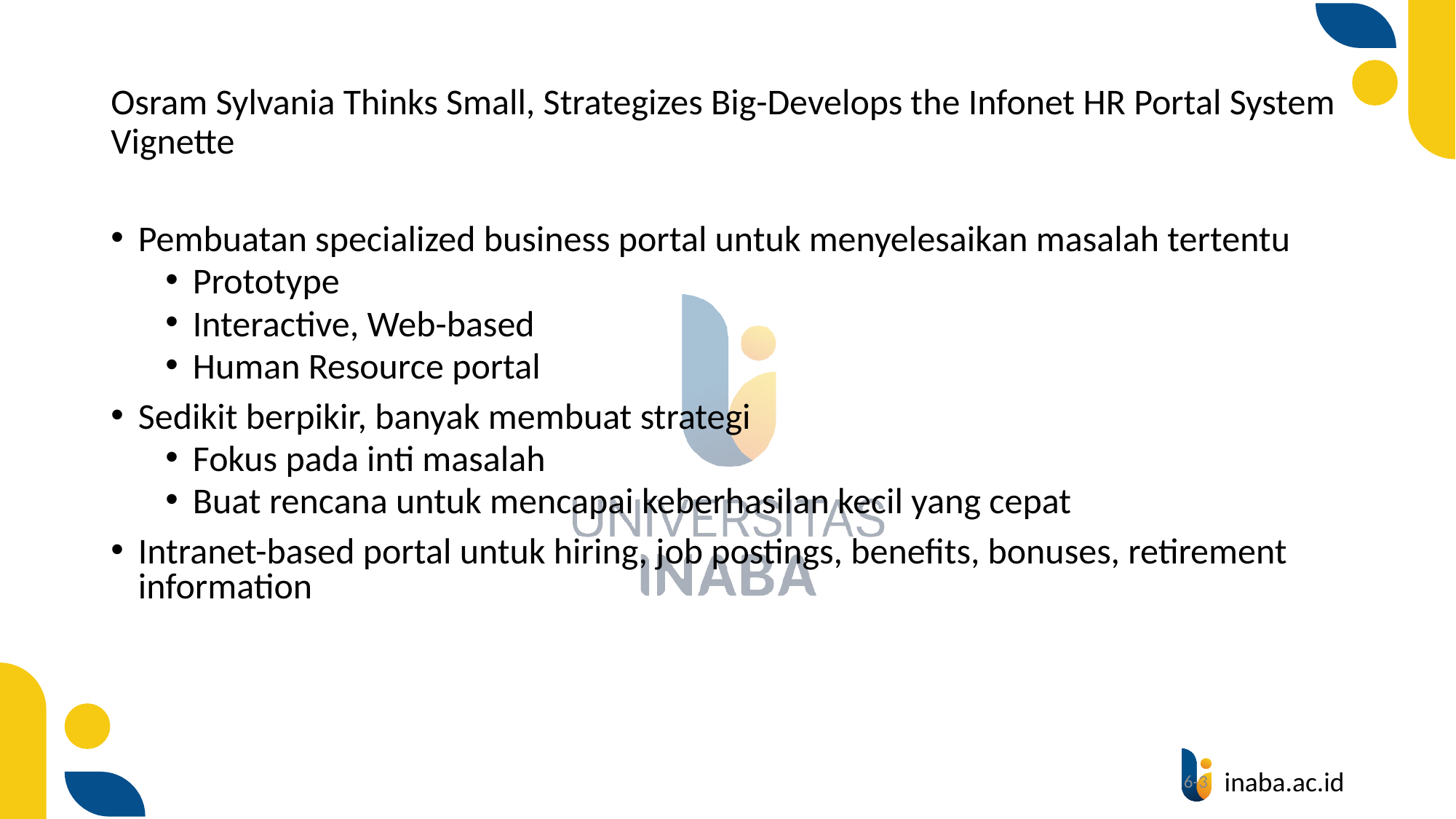

# Osram Sylvania Thinks Small, Strategizes Big-Develops the Infonet HR Portal System Vignette
Pembuatan specialized business portal untuk menyelesaikan masalah tertentu
Prototype
Interactive, Web-based
Human Resource portal
Sedikit berpikir, banyak membuat strategi
Fokus pada inti masalah
Buat rencana untuk mencapai keberhasilan kecil yang cepat
Intranet-based portal untuk hiring, job postings, benefits, bonuses, retirement information
3
6-3